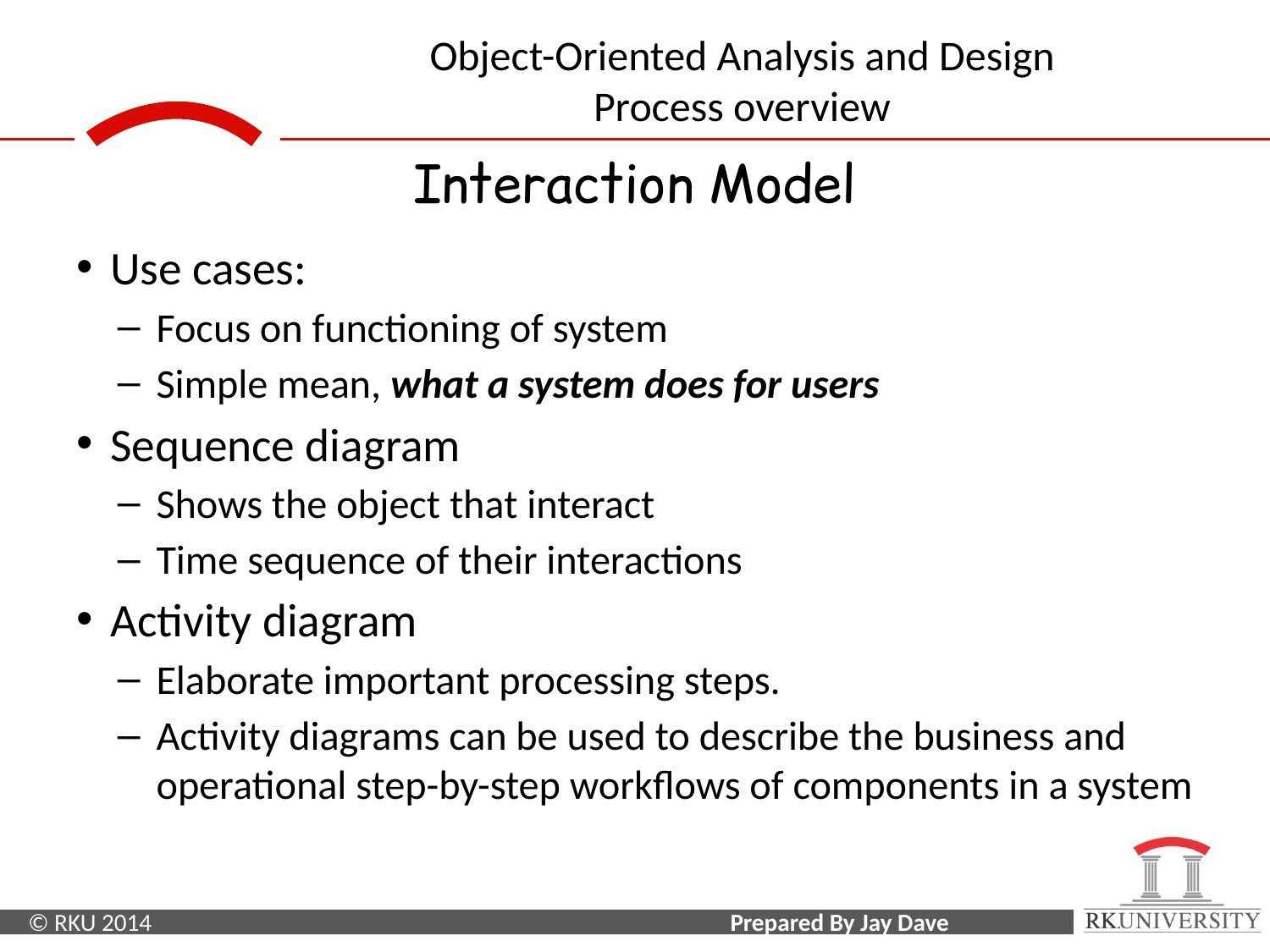

Interaction Model
Use cases:
Focus on functioning of system
Simple mean, what a system does for users
Sequence diagram
Shows the object that interact
Time sequence of their interactions
Activity diagram
Elaborate important processing steps.
Activity diagrams can be used to describe the business and operational step-by-step workflows of components in a system